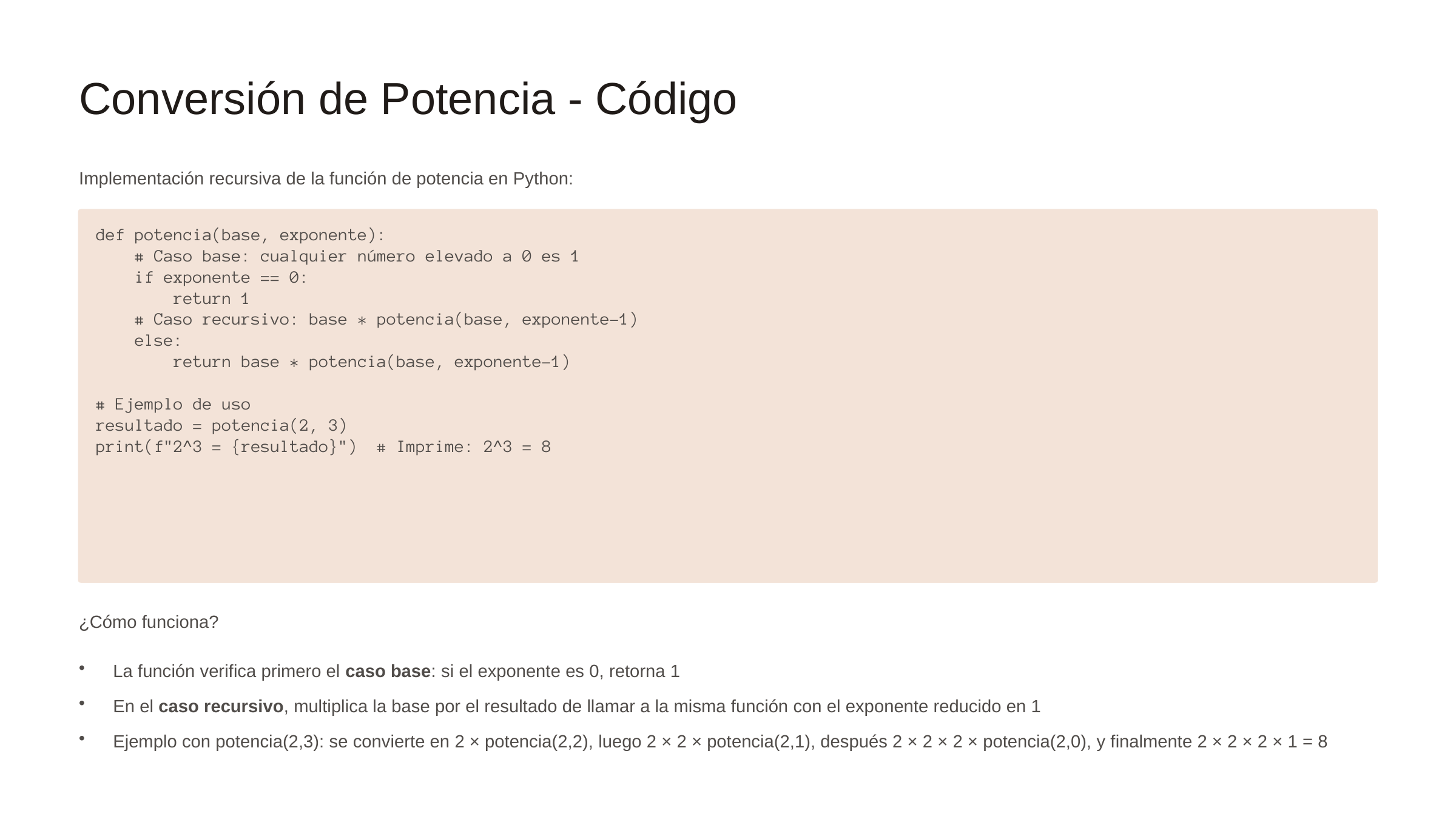

Conversión de Potencia - Código
Implementación recursiva de la función de potencia en Python:

def potencia(base, exponente):
    # Caso base: cualquier número elevado a 0 es 1
    if exponente == 0:
        return 1
    # Caso recursivo: base * potencia(base, exponente-1)
    else:
        return base * potencia(base, exponente-1)

# Ejemplo de uso
resultado = potencia(2, 3)
print(f"2^3 = {resultado}")  # Imprime: 2^3 = 8

¿Cómo funciona?
La función verifica primero el caso base: si el exponente es 0, retorna 1
En el caso recursivo, multiplica la base por el resultado de llamar a la misma función con el exponente reducido en 1
Ejemplo con potencia(2,3): se convierte en 2 × potencia(2,2), luego 2 × 2 × potencia(2,1), después 2 × 2 × 2 × potencia(2,0), y finalmente 2 × 2 × 2 × 1 = 8